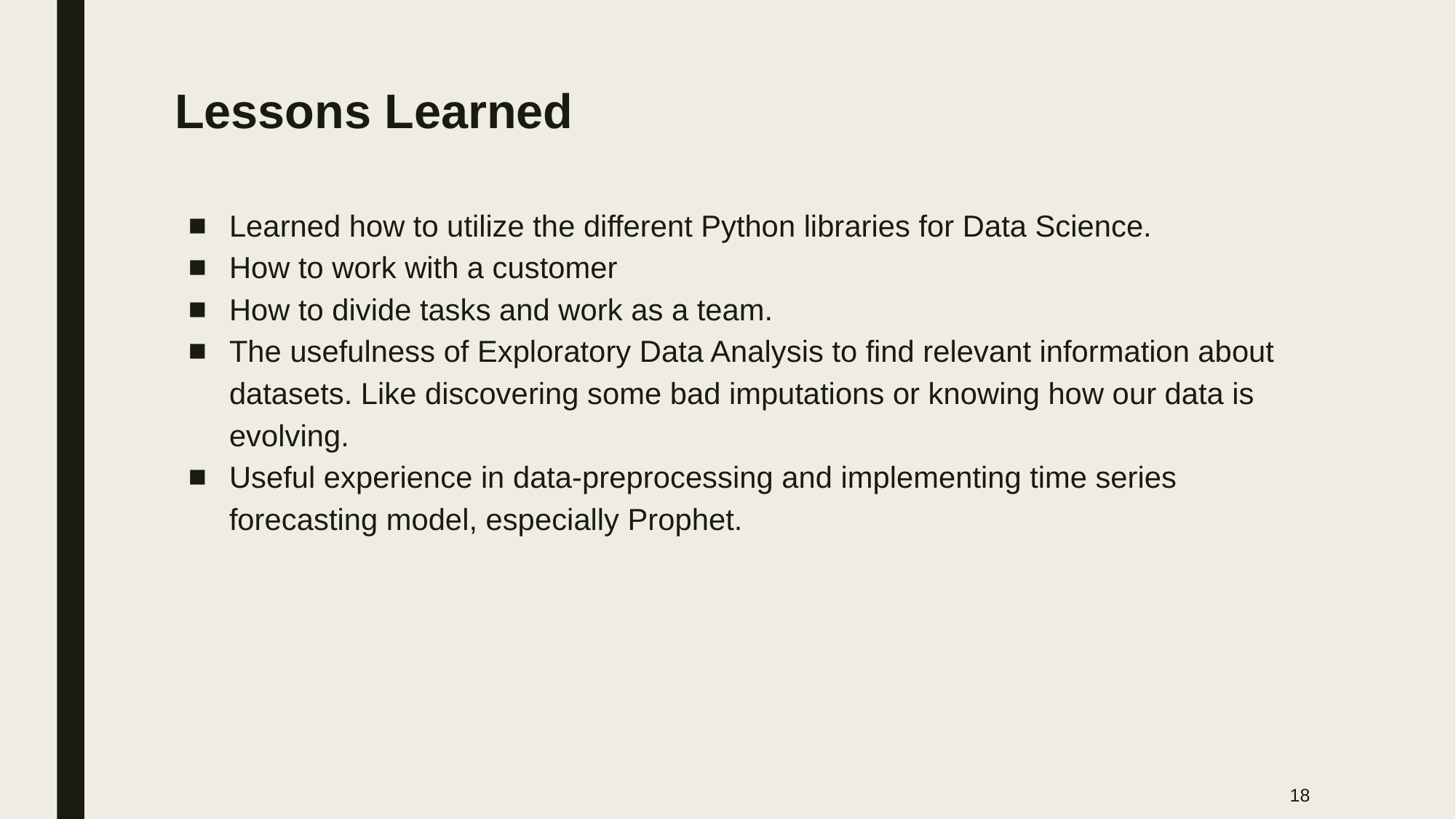

# Lessons Learned
Learned how to utilize the different Python libraries for Data Science.
How to work with a customer
How to divide tasks and work as a team.
The usefulness of Exploratory Data Analysis to find relevant information about datasets. Like discovering some bad imputations or knowing how our data is evolving.
Useful experience in data-preprocessing and implementing time series forecasting model, especially Prophet.

18